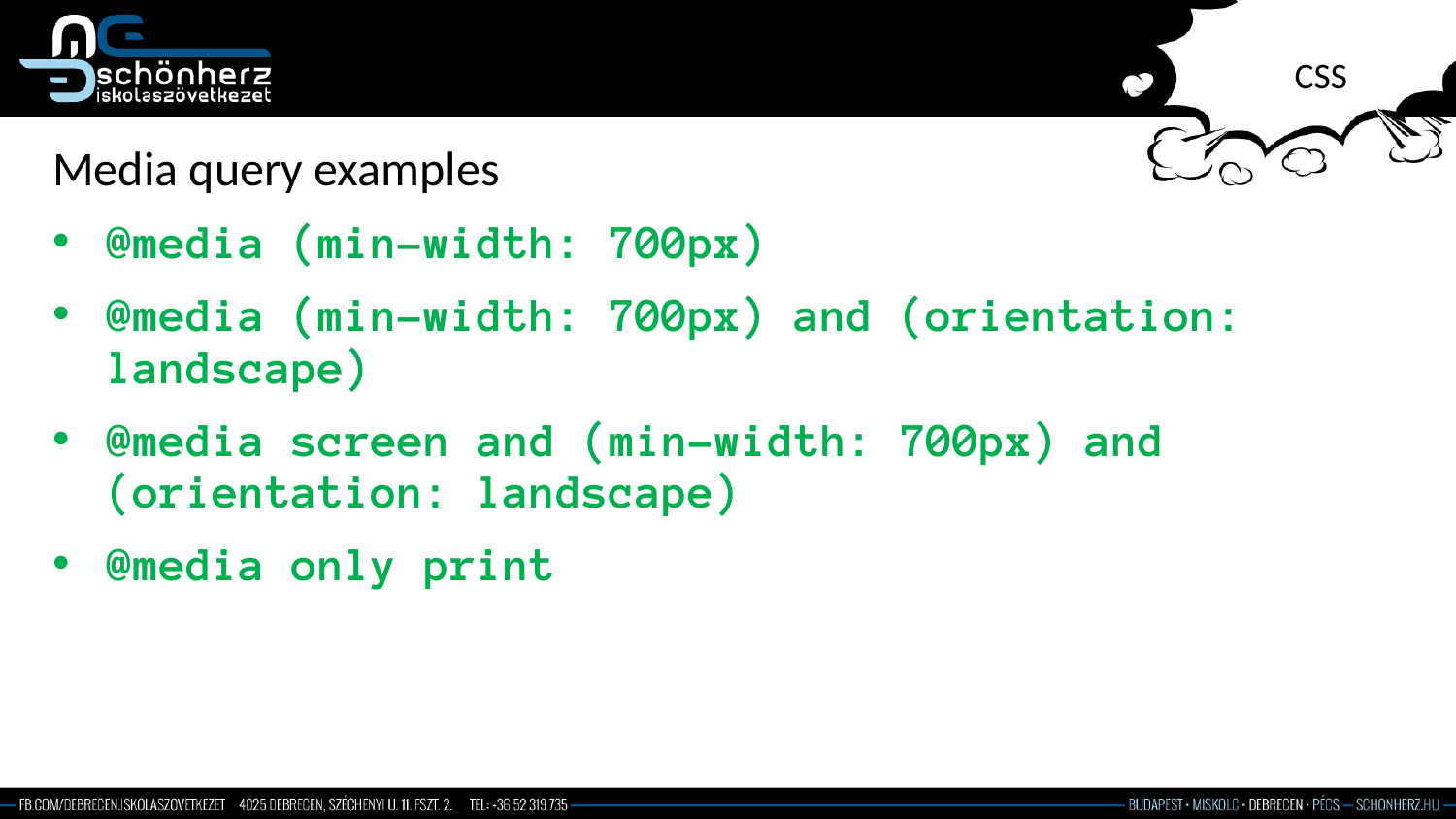

# CSS
Media query examples
@media (min-width: 700px)
@media (min-width: 700px) and (orientation: landscape)
@media screen and (min-width: 700px) and (orientation: landscape)
@media only print